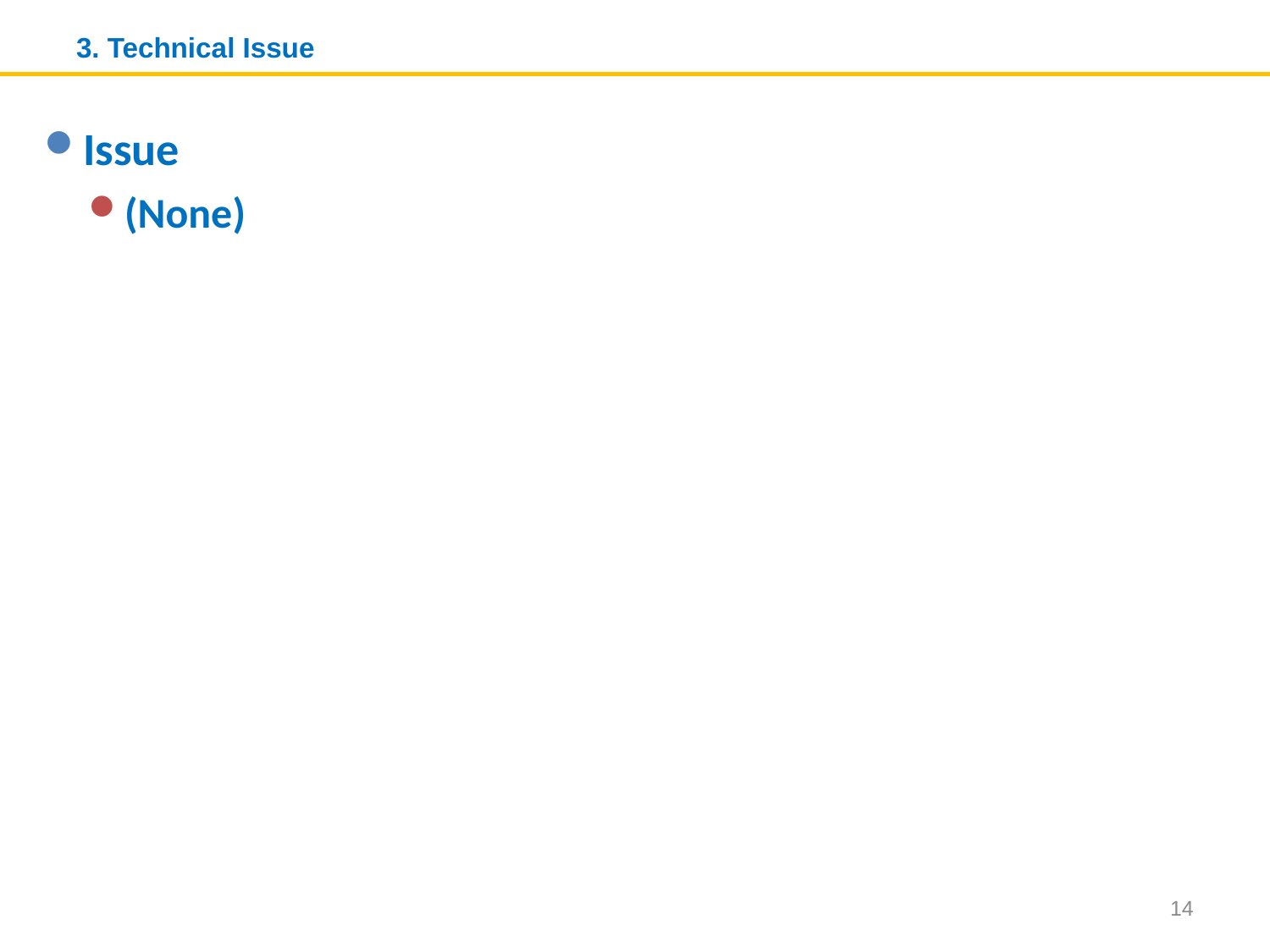

# 3. Technical Issue
Issue
(None)

14